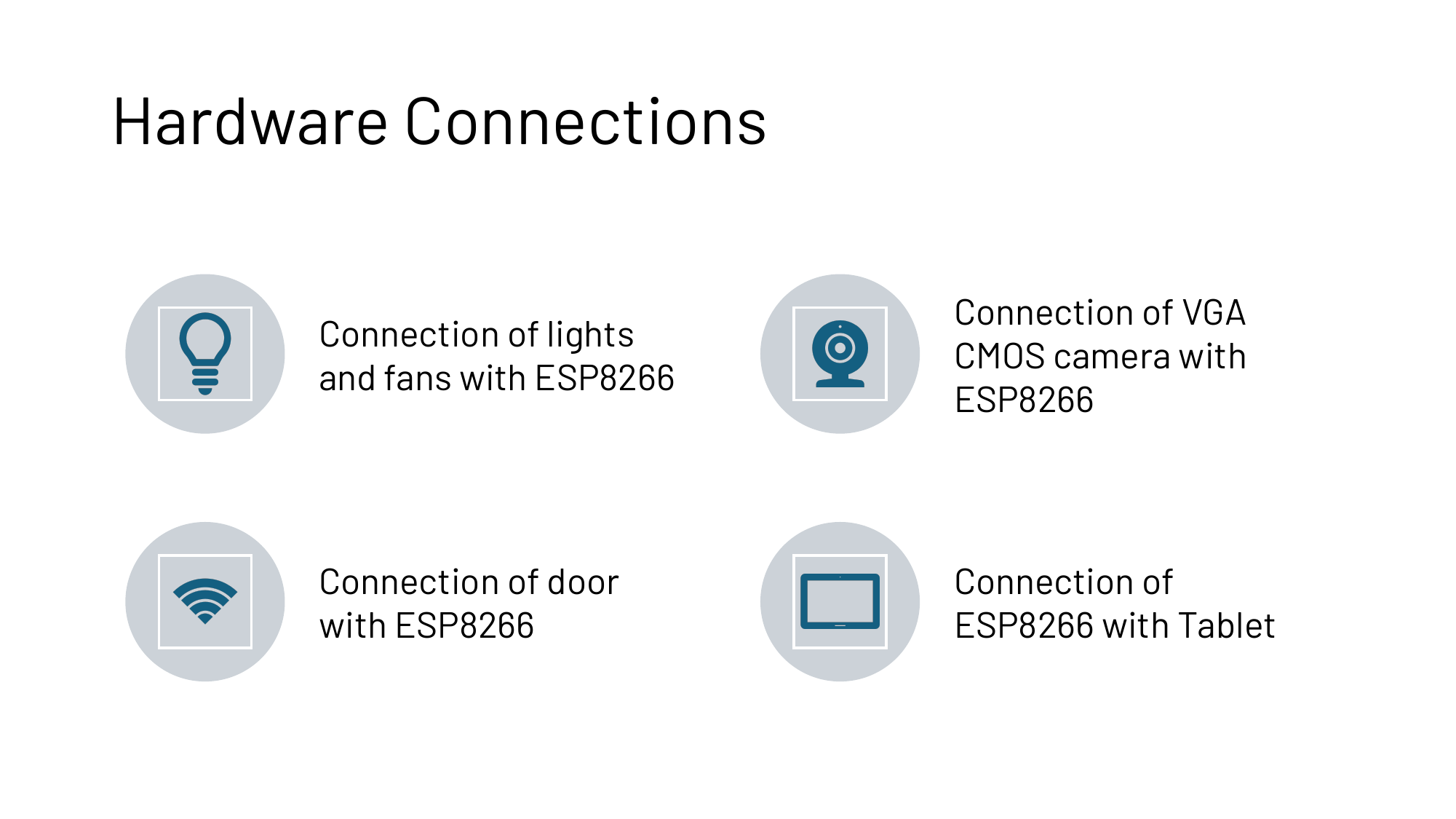

# Hardware Connections
Connection of lights and fans with ESP8266
Connection of VGA CMOS camera with ESP8266
Connection of door with ESP8266
Connection of  ESP8266 with Tablet